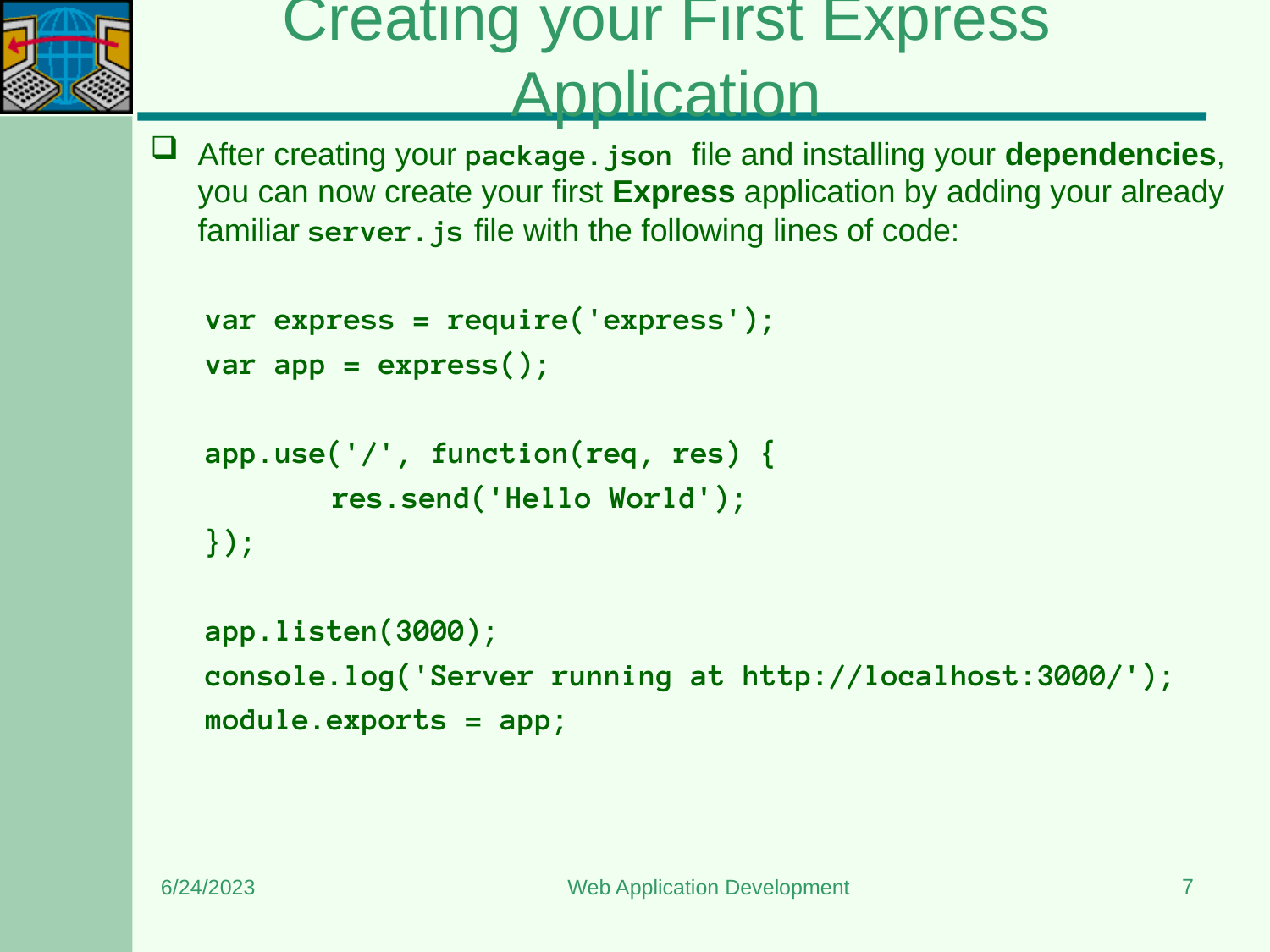

# Creating your First Express Application
After creating your package.json file and installing your dependencies, you can now create your first Express application by adding your already familiar server.js file with the following lines of code:

var express = require('express');
var app = express();

app.use('/', function(req, res) {
	res.send('Hello World');
});

app.listen(3000);
console.log('Server running at http://localhost:3000/');
module.exports = app;

7
6/24/2023
Web Application Development